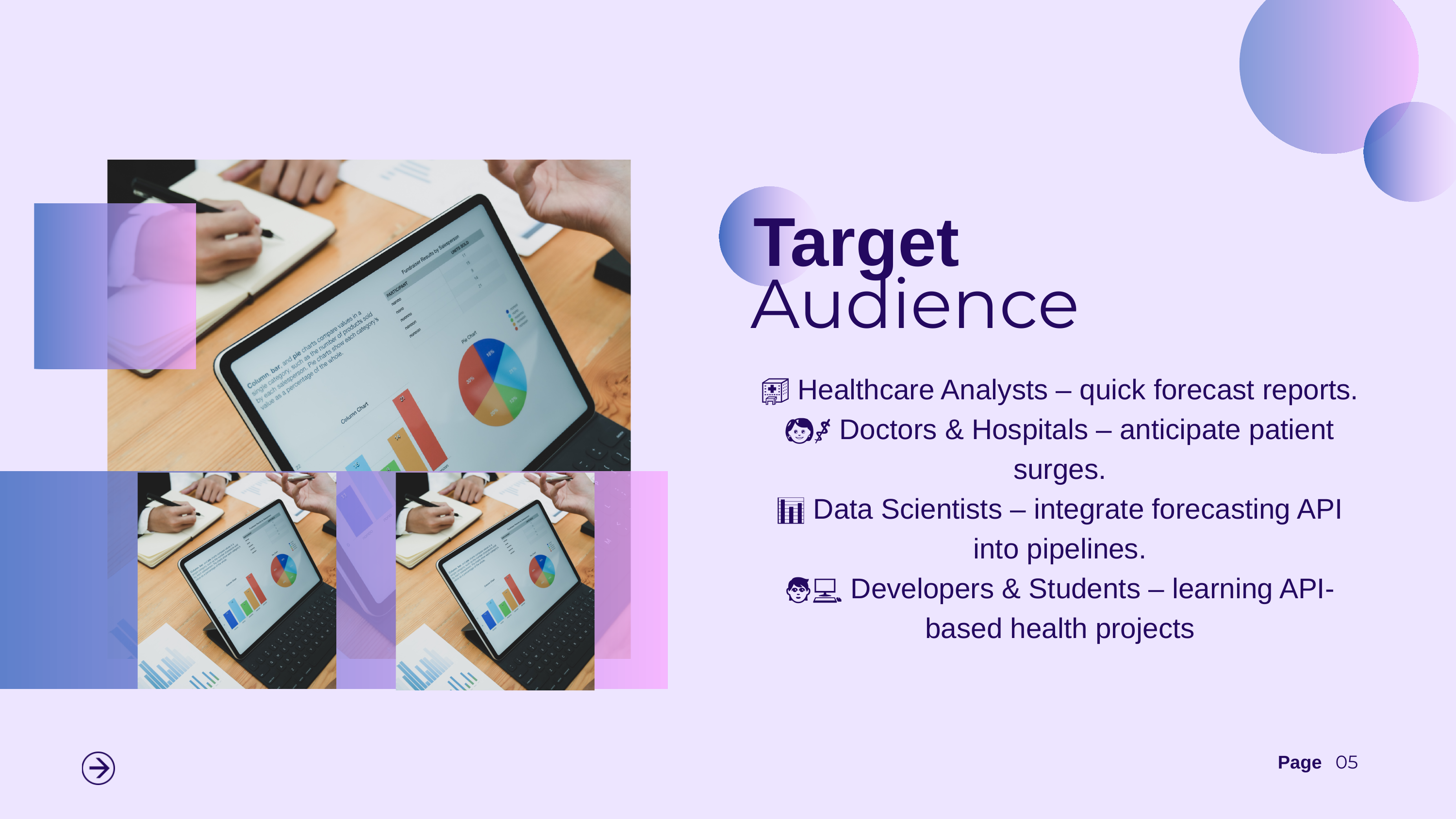

Target
Audience
🏥 Healthcare Analysts – quick forecast reports.
👩‍⚕️ Doctors & Hospitals – anticipate patient surges.
📊 Data Scientists – integrate forecasting API into pipelines.
🧑‍💻 Developers & Students – learning API-based health projects

Page
05